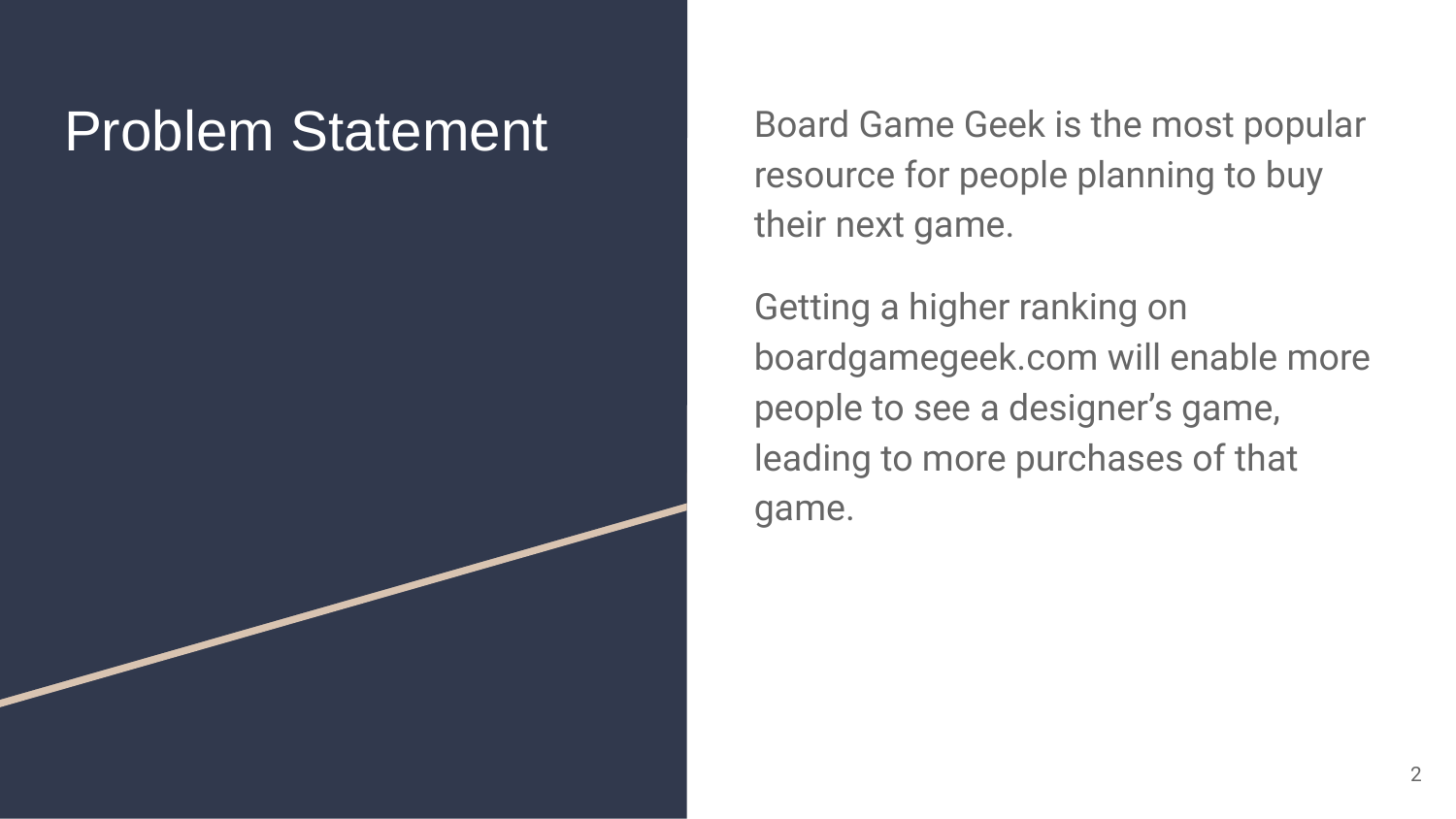

# Problem Statement
Board Game Geek is the most popular resource for people planning to buy their next game.
Getting a higher ranking on boardgamegeek.com will enable more people to see a designer’s game, leading to more purchases of that game.
2